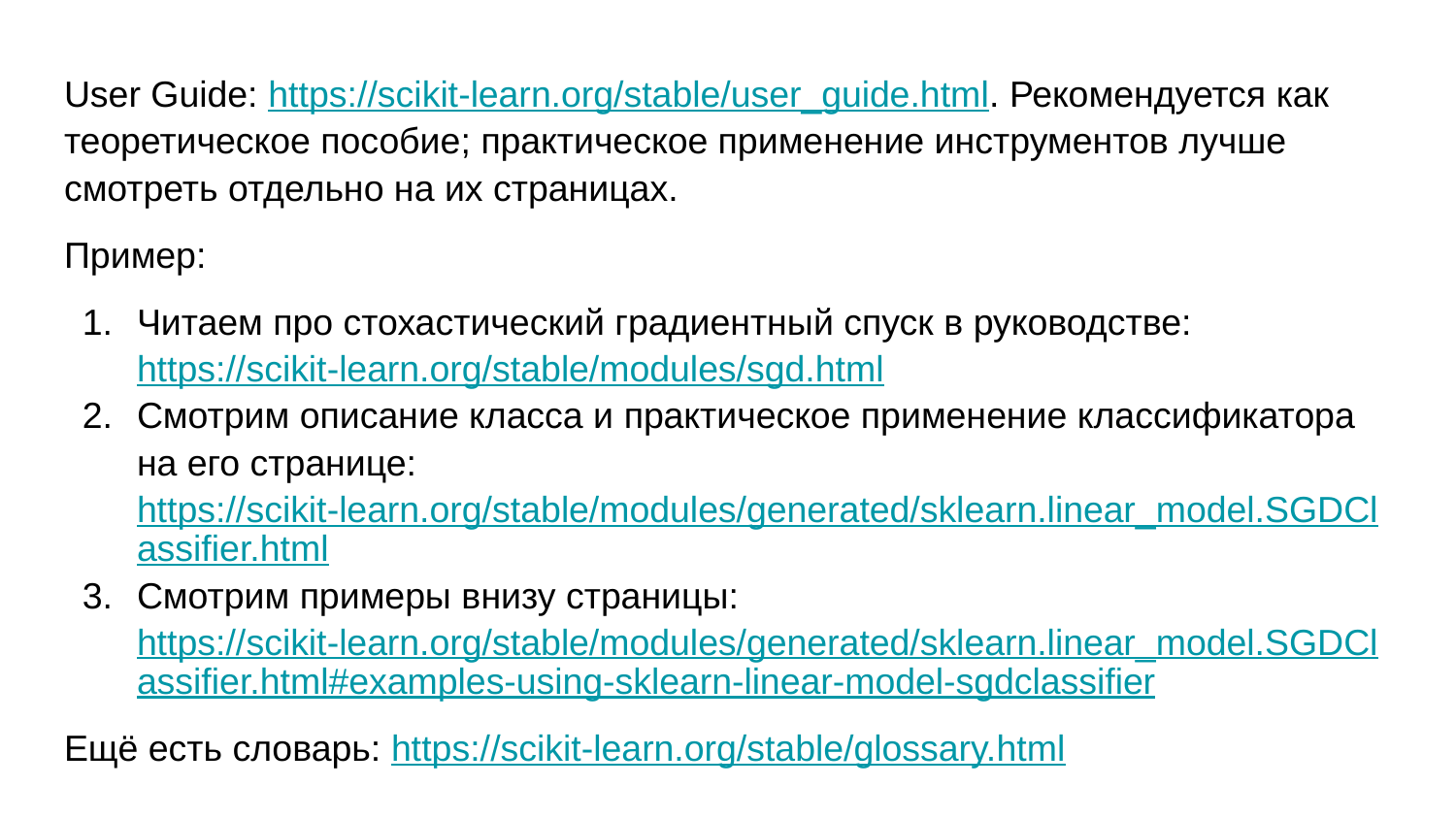

User Guide: https://scikit-learn.org/stable/user_guide.html. Рекомендуется как теоретическое пособие; практическое применение инструментов лучше смотреть отдельно на их страницах.
Пример:
Читаем про стохастический градиентный спуск в руководстве: https://scikit-learn.org/stable/modules/sgd.html
Смотрим описание класса и практическое применение классификатора на его странице: https://scikit-learn.org/stable/modules/generated/sklearn.linear_model.SGDClassifier.html
Смотрим примеры внизу страницы: https://scikit-learn.org/stable/modules/generated/sklearn.linear_model.SGDClassifier.html#examples-using-sklearn-linear-model-sgdclassifier
Ещё есть словарь: https://scikit-learn.org/stable/glossary.html